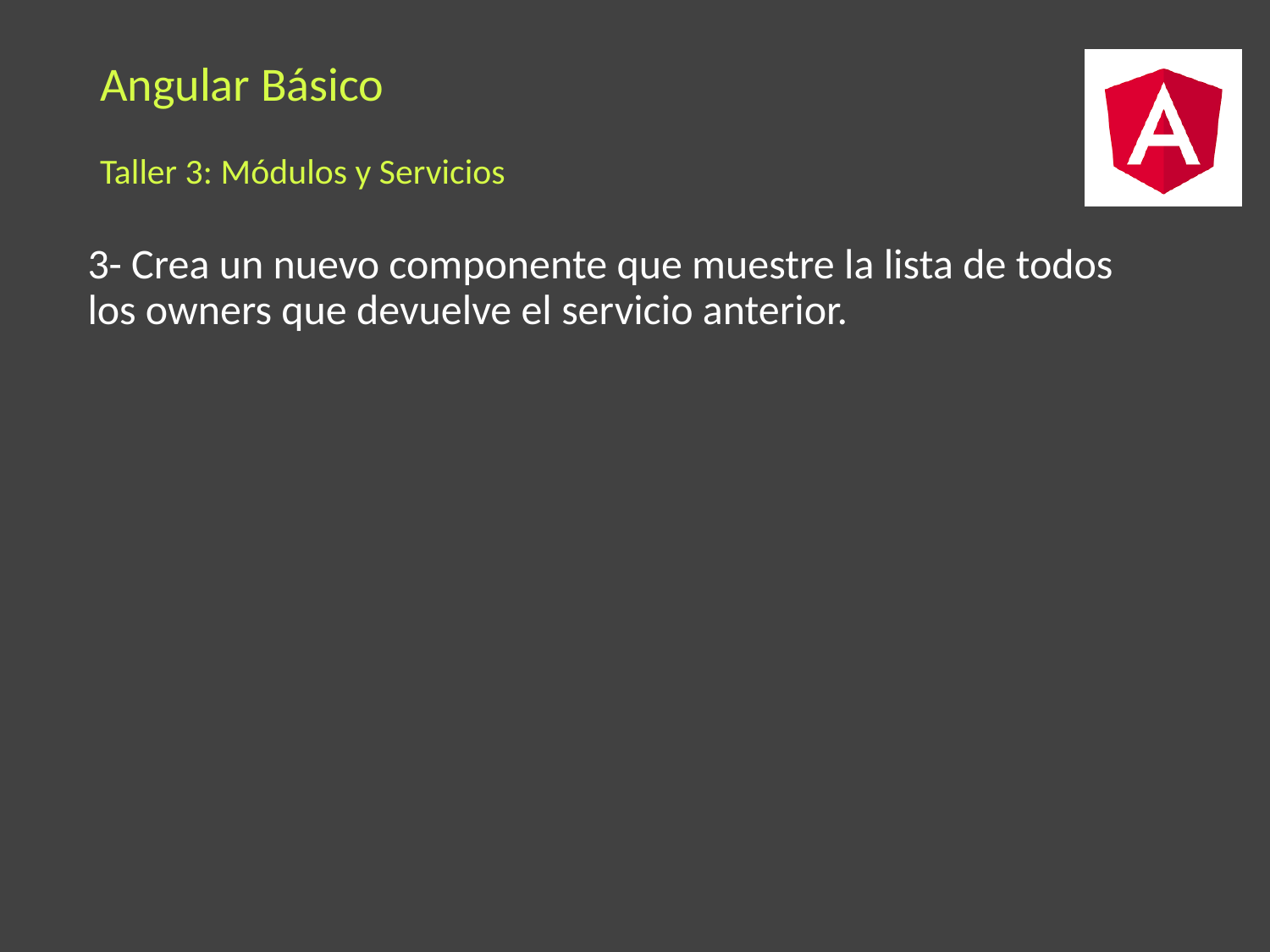

# Angular Básico
Taller 3: Módulos y Servicios
3- Crea un nuevo componente que muestre la lista de todos los owners que devuelve el servicio anterior.